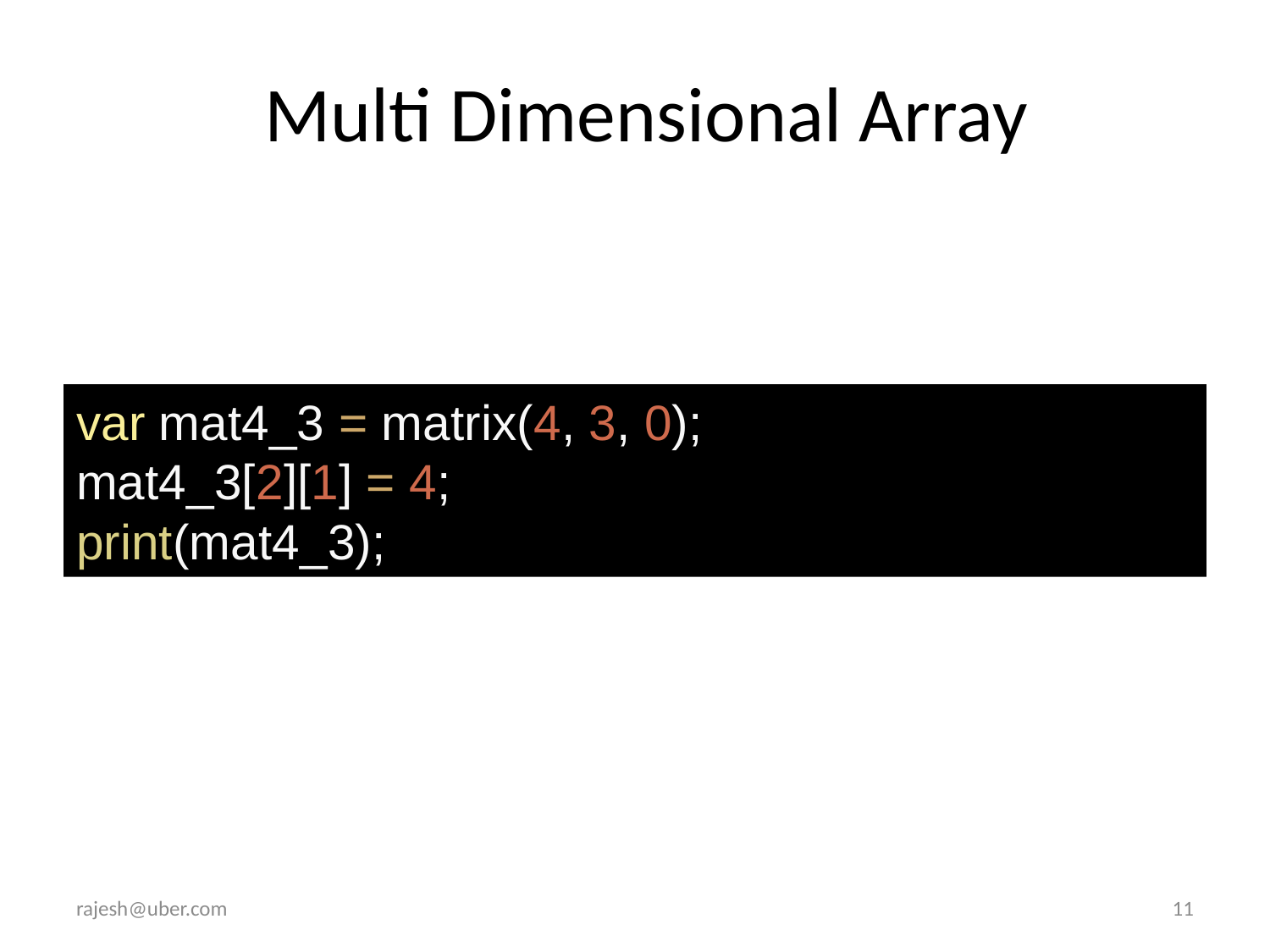

# Multi Dimensional Array
var mat4_3 = matrix(4, 3, 0);
mat4_3[2][1] = 4;
print(mat4_3);

rajesh@uber.com
11